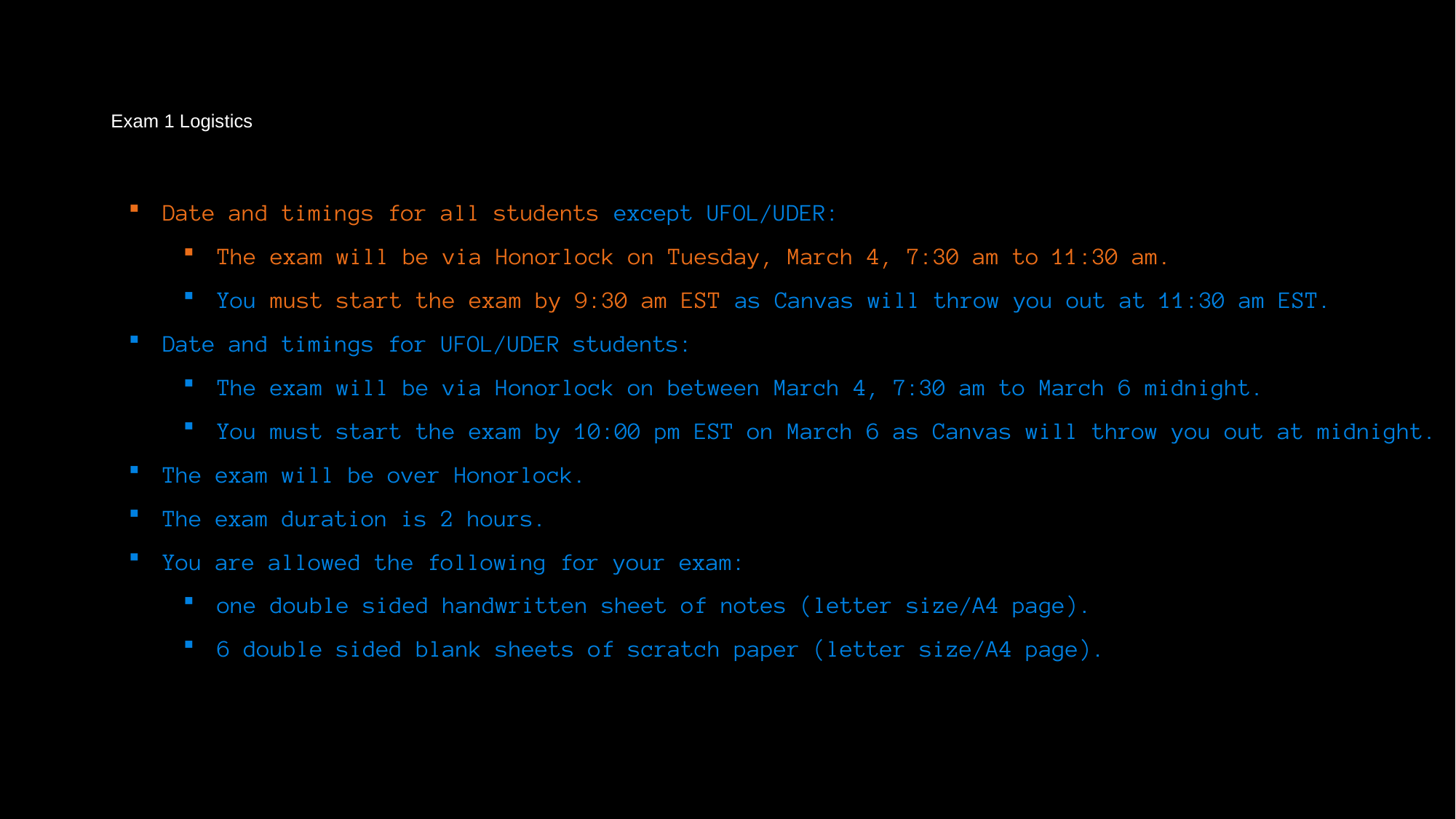

# Exam 1 Logistics
Date and timings for all students except UFOL/UDER:
The exam will be via Honorlock on Tuesday, March 4, 7:30 am to 11:30 am.
You must start the exam by 9:30 am EST as Canvas will throw you out at 11:30 am EST.
Date and timings for UFOL/UDER students:
The exam will be via Honorlock on between March 4, 7:30 am to March 6 midnight.
You must start the exam by 10:00 pm EST on March 6 as Canvas will throw you out at midnight.
The exam will be over Honorlock.
The exam duration is 2 hours.
You are allowed the following for your exam:
one double sided handwritten sheet of notes (letter size/A4 page).
6 double sided blank sheets of scratch paper (letter size/A4 page).